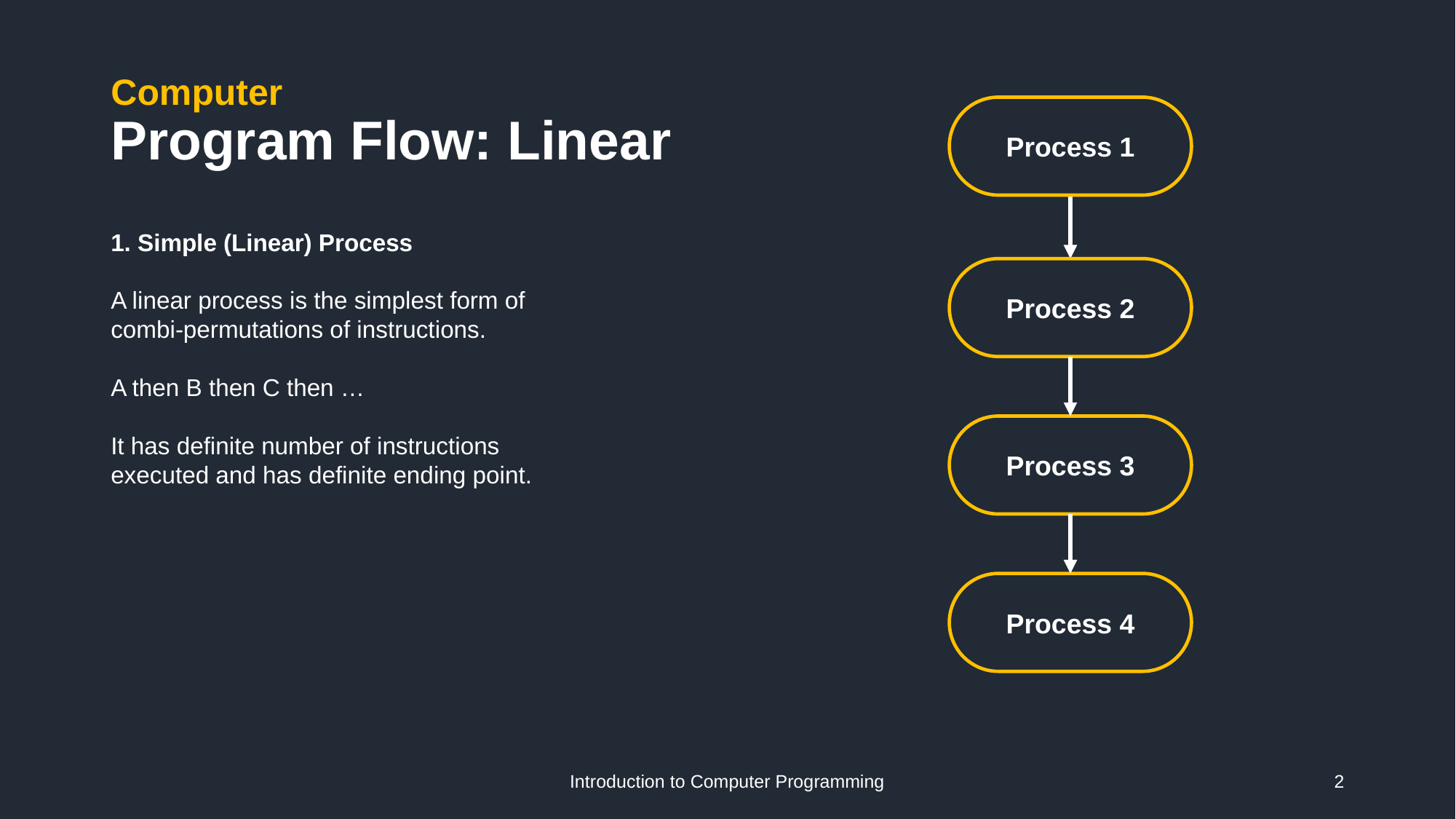

# Computer Program Flow: Linear
Process 1
Process 2
Process 3
Process 4
1. Simple (Linear) Process

A linear process is the simplest form of combi-permutations of instructions.

A then B then C then …

It has definite number of instructions executed and has definite ending point.
Introduction to Computer Programming
2